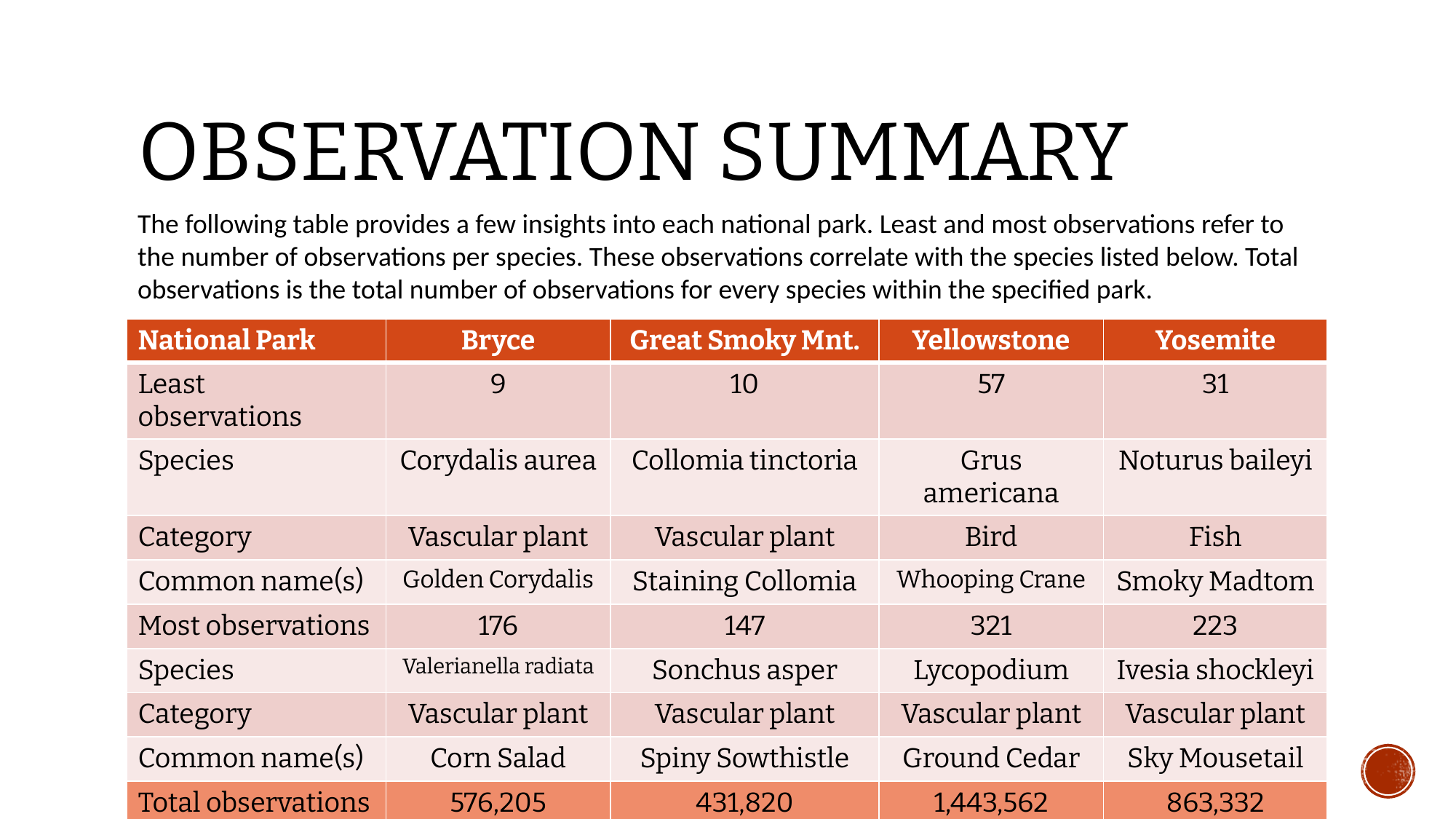

# Observation summary
The following table provides a few insights into each national park. Least and most observations refer to the number of observations per species. These observations correlate with the species listed below. Total observations is the total number of observations for every species within the specified park.
| National Park | Bryce | Great Smoky Mnt. | Yellowstone | Yosemite |
| --- | --- | --- | --- | --- |
| Least observations | 9 | 10 | 57 | 31 |
| Species | Corydalis aurea | Collomia tinctoria | Grus americana | Noturus baileyi |
| Category | Vascular plant | Vascular plant | Bird | Fish |
| Common name(s) | Golden Corydalis | Staining Collomia | Whooping Crane | Smoky Madtom |
| Most observations | 176 | 147 | 321 | 223 |
| Species | Valerianella radiata | Sonchus asper | Lycopodium | Ivesia shockleyi |
| Category | Vascular plant | Vascular plant | Vascular plant | Vascular plant |
| Common name(s) | Corn Salad | Spiny Sowthistle | Ground Cedar | Sky Mousetail |
| Total observations | 576,205 | 431,820 | 1,443,562 | 863,332 |